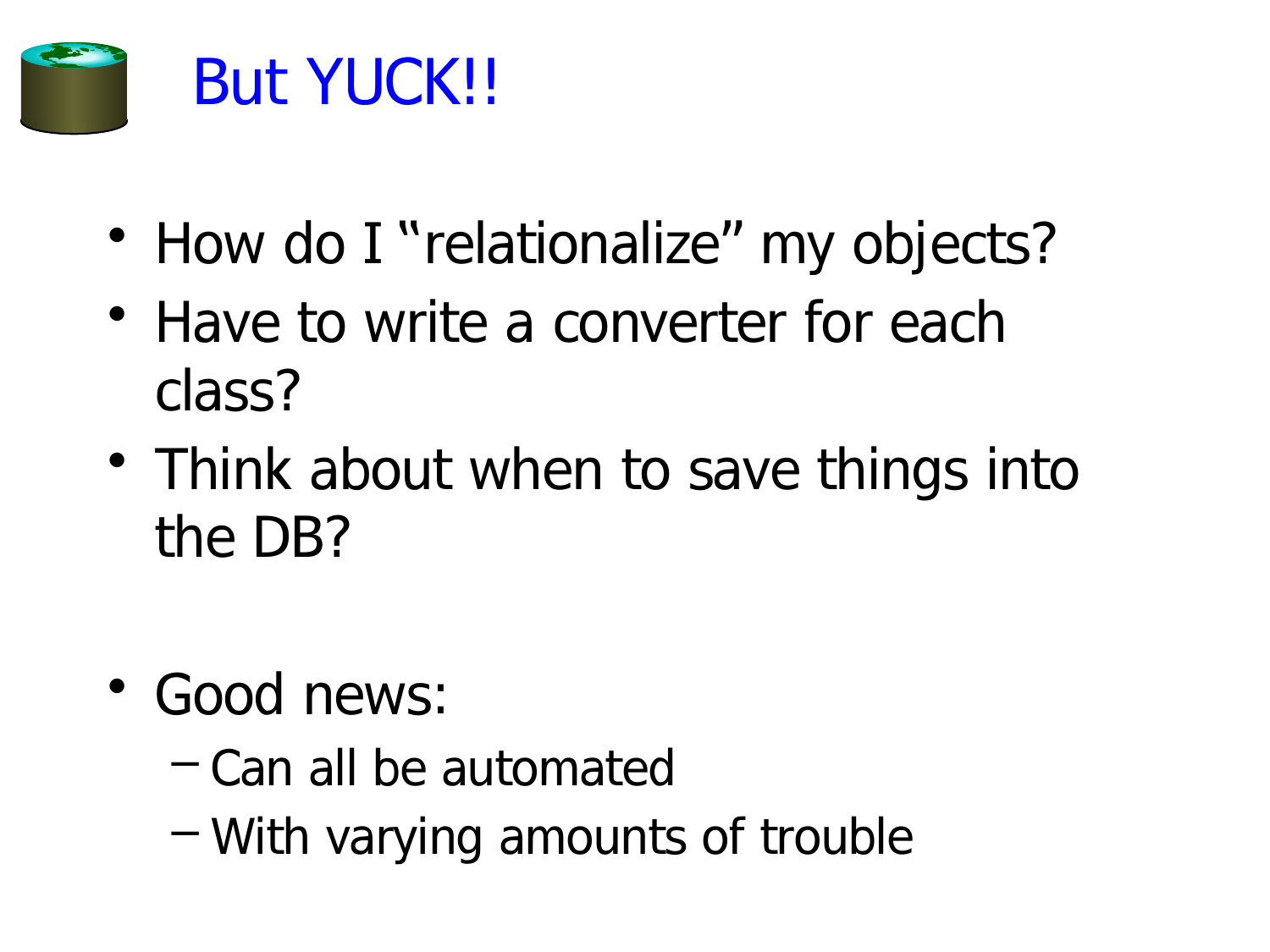

# But YUCK!!
How do I “relationalize” my objects?
Have to write a converter for each class?
Think about when to save things into the DB?

Good news:
Can all be automated
With varying amounts of trouble